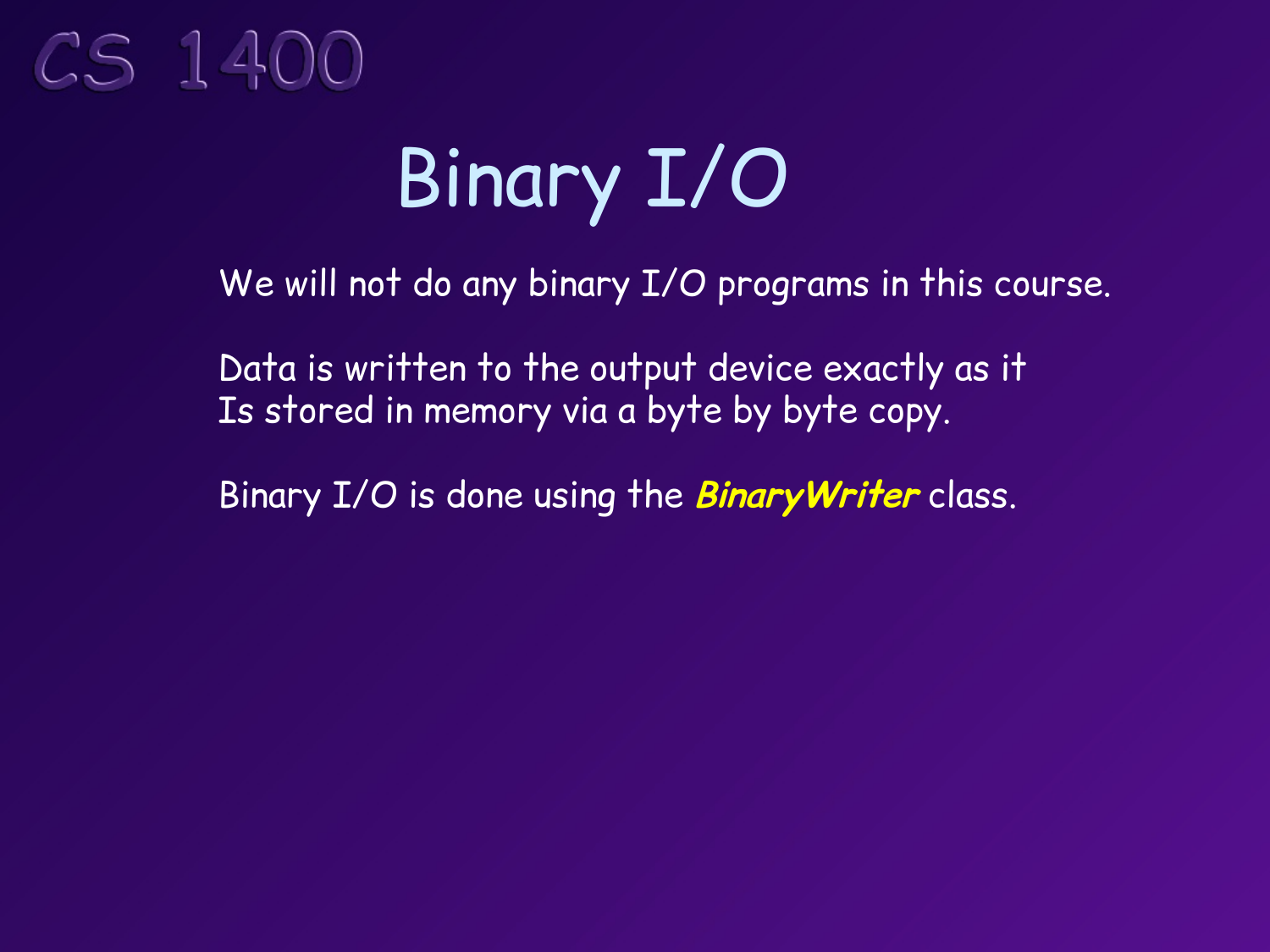

# Binary I/O
We will not do any binary I/O programs in this course.

Data is written to the output device exactly as it
Is stored in memory via a byte by byte copy.

Binary I/O is done using the BinaryWriter class.